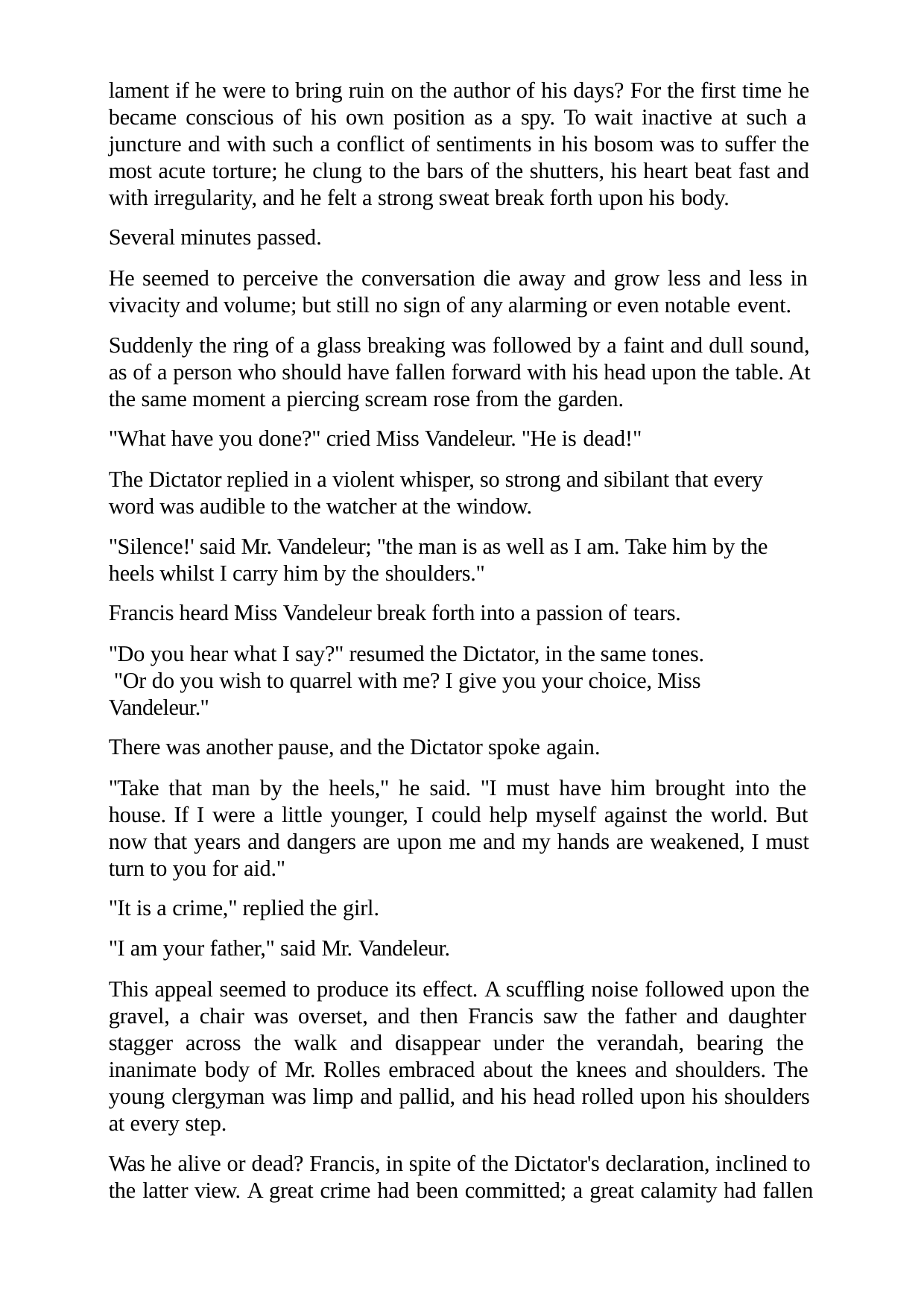

lament if he were to bring ruin on the author of his days? For the first time he  became conscious of his own position as a spy. To wait inactive at such a  juncture and with such a conflict of sentiments in his bosom was to suffer the  most acute torture; he clung to the bars of the shutters, his heart beat fast and  with irregularity, and he felt a strong sweat break forth upon his body.
Several minutes passed.
He seemed to perceive the conversation die away and grow less and less in  vivacity and volume; but still no sign of any alarming or even notable event.
Suddenly the ring of a glass breaking was followed by a faint and dull sound,  as of a person who should have fallen forward with his head upon the table. At  the same moment a piercing scream rose from the garden.
"What have you done?" cried Miss Vandeleur. "He is dead!"
The Dictator replied in a violent whisper, so strong and sibilant that every  word was audible to the watcher at the window.
"Silence!' said Mr. Vandeleur; "the man is as well as I am. Take him by the  heels whilst I carry him by the shoulders."
Francis heard Miss Vandeleur break forth into a passion of tears.
"Do you hear what I say?" resumed the Dictator, in the same tones.  "Or do you wish to quarrel with me? I give you your choice, Miss  Vandeleur."
There was another pause, and the Dictator spoke again.
"Take that man by the heels," he said. "I must have him brought into the  house. If I were a little younger, I could help myself against the world. But  now that years and dangers are upon me and my hands are weakened, I must  turn to you for aid."
"It is a crime," replied the girl.
"I am your father," said Mr. Vandeleur.
This appeal seemed to produce its effect. A scuffling noise followed upon the  gravel, a chair was overset, and then Francis saw the father and daughter  stagger across the walk and disappear under the verandah, bearing the  inanimate body of Mr. Rolles embraced about the knees and shoulders. The  young clergyman was limp and pallid, and his head rolled upon his shoulders  at every step.
Was he alive or dead? Francis, in spite of the Dictator's declaration, inclined to  the latter view. A great crime had been committed; a great calamity had fallen